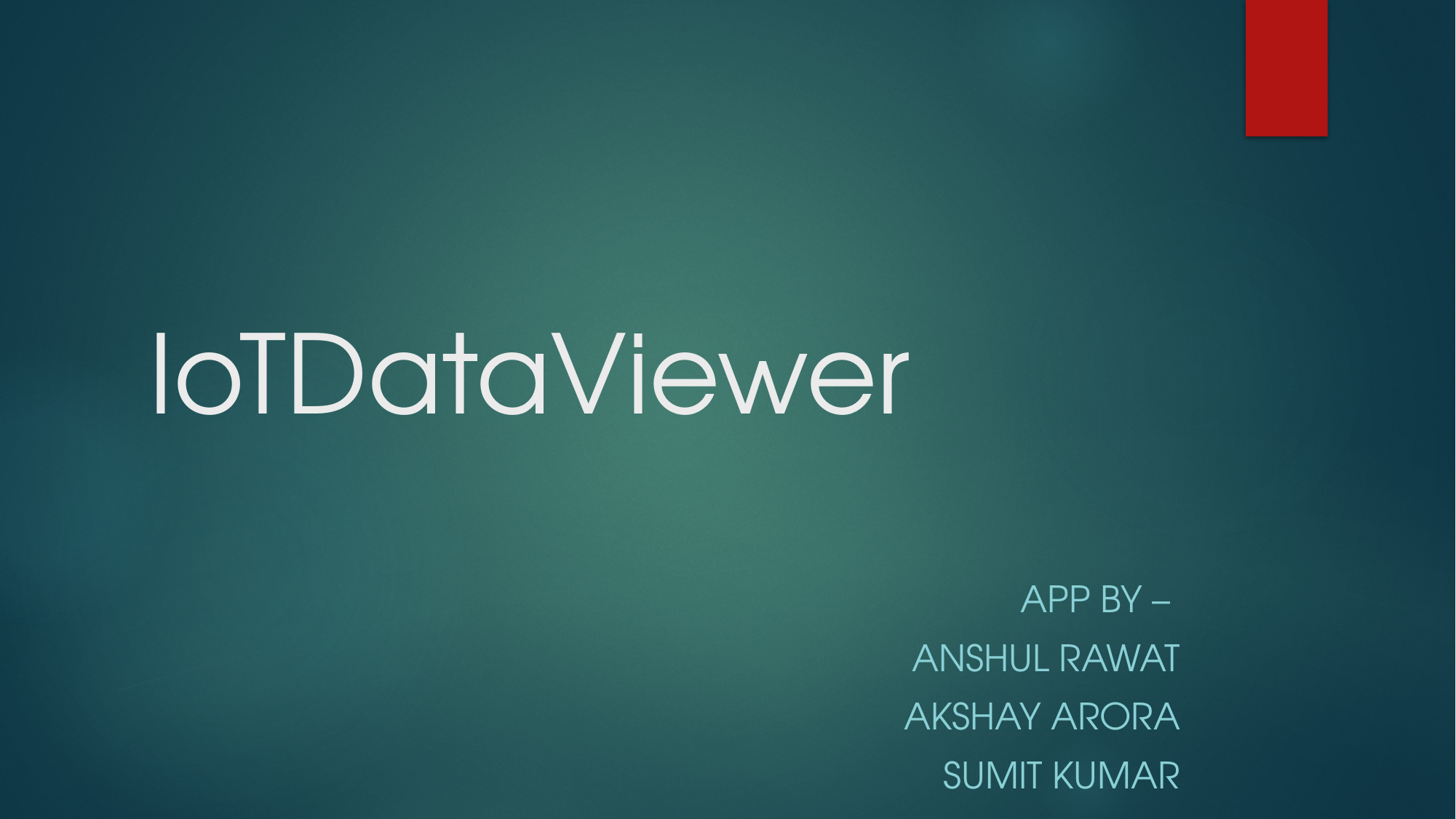

# IoTDataViewer
App by –
Anshul rawat
Akshay arora
Sumit kumar